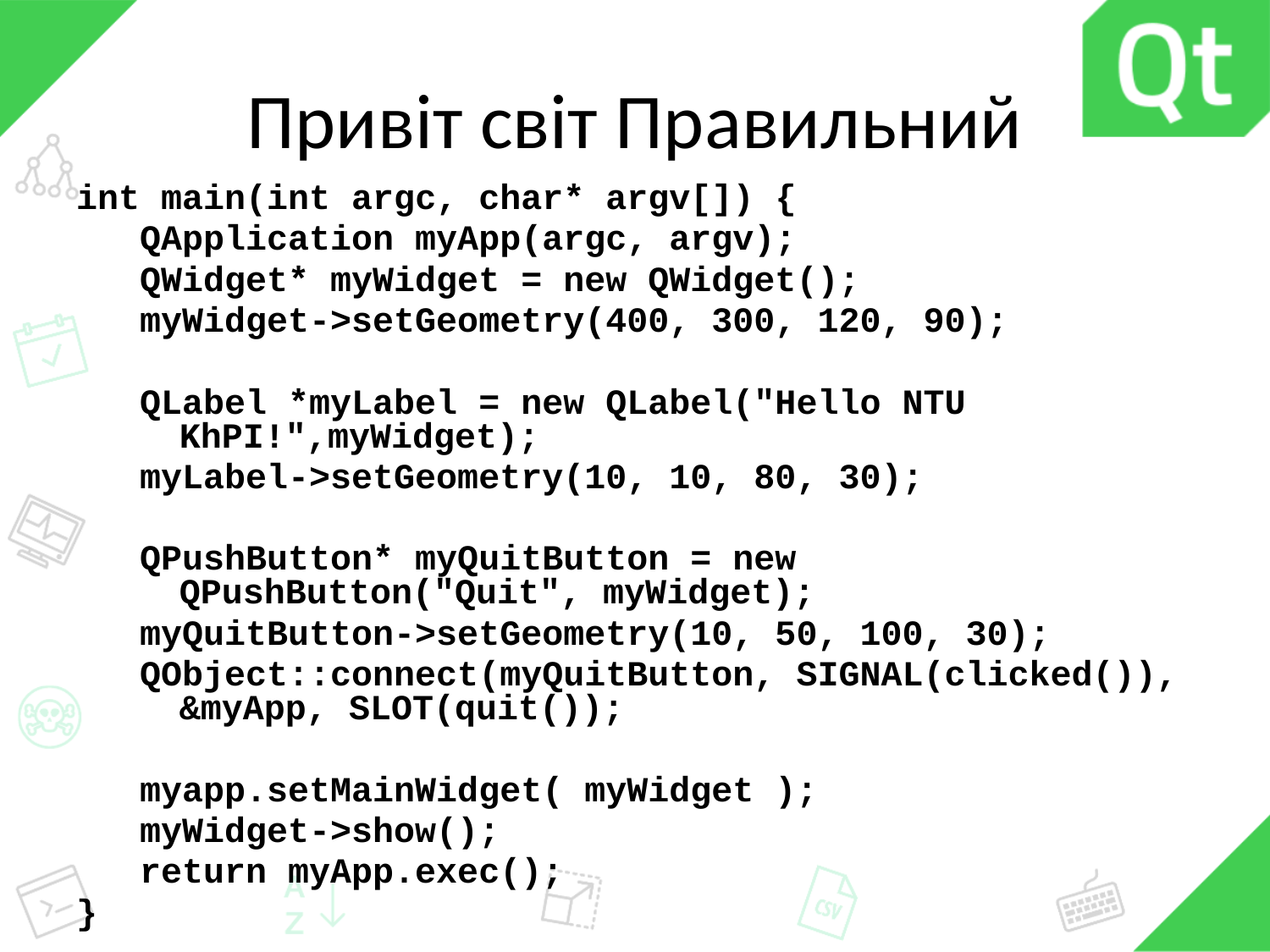

# Привіт світ Правильний
int main(int argc, char* argv[]) {
QApplication myApp(argc, argv);
QWidget* myWidget = new QWidget();
myWidget->setGeometry(400, 300, 120, 90);

QLabel *myLabel = new QLabel("Hello NTU KhPI!",myWidget);
myLabel->setGeometry(10, 10, 80, 30);

QPushButton* myQuitButton = new QPushButton("Quit", myWidget);
myQuitButton->setGeometry(10, 50, 100, 30);
QObject::connect(myQuitButton, SIGNAL(clicked()), &myApp, SLOT(quit());

myapp.setMainWidget( myWidget );
myWidget->show();
return myApp.exec();
}